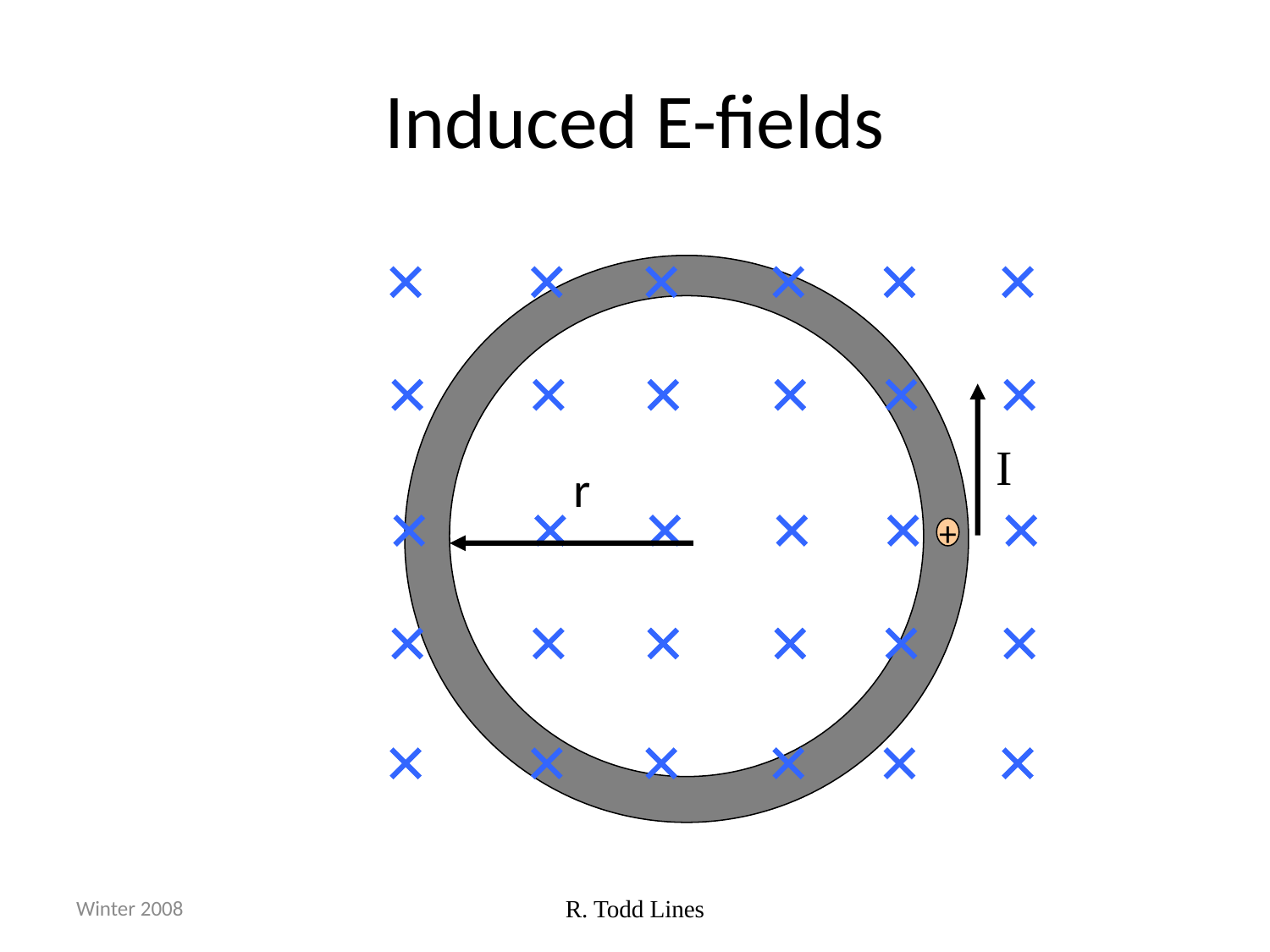

# Induced E-fields

I
r

+

Winter 2008
R. Todd Lines